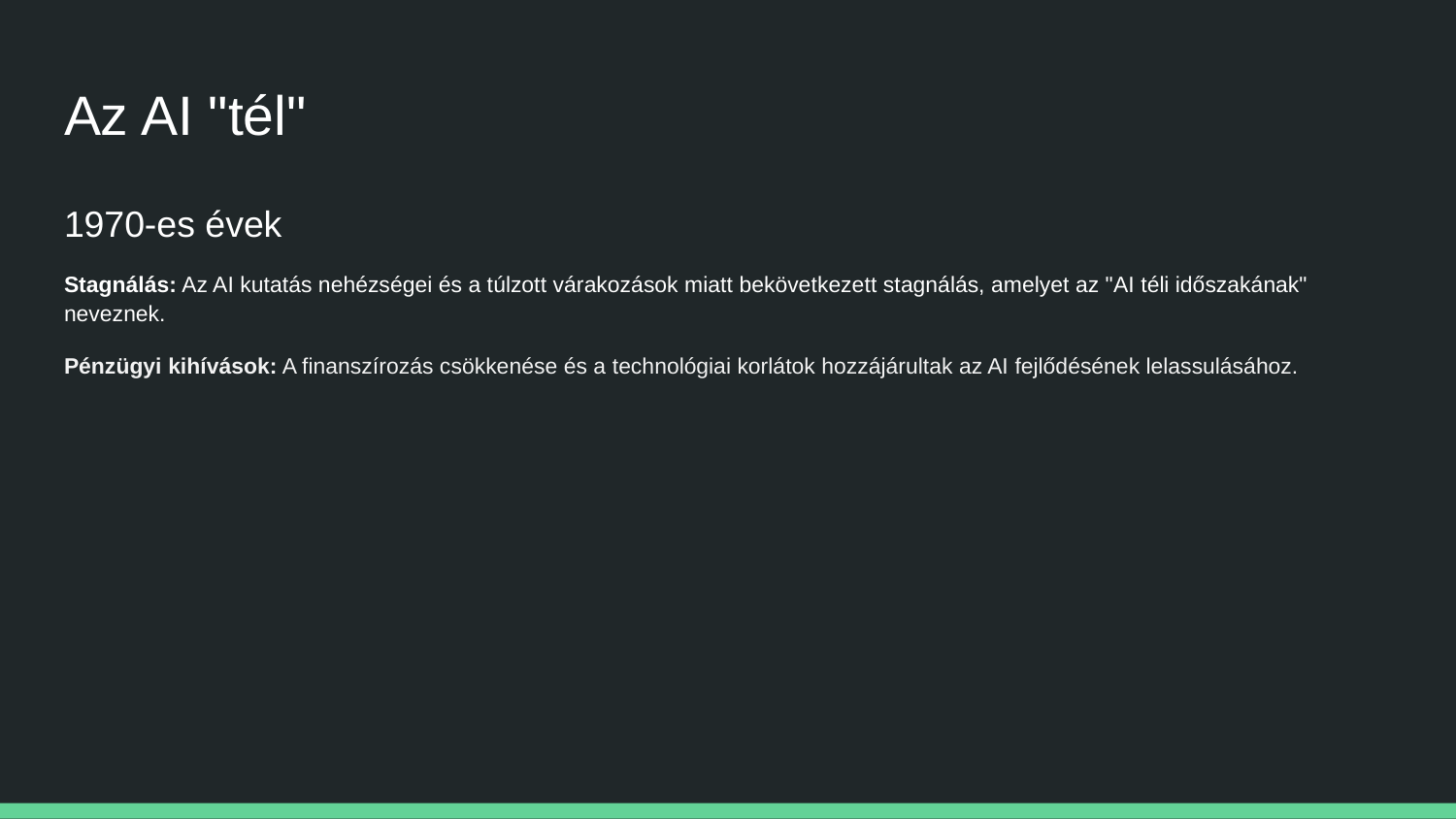

# Az AI "tél"
1970-es évek
Stagnálás: Az AI kutatás nehézségei és a túlzott várakozások miatt bekövetkezett stagnálás, amelyet az "AI téli időszakának" neveznek.
Pénzügyi kihívások: A finanszírozás csökkenése és a technológiai korlátok hozzájárultak az AI fejlődésének lelassulásához.